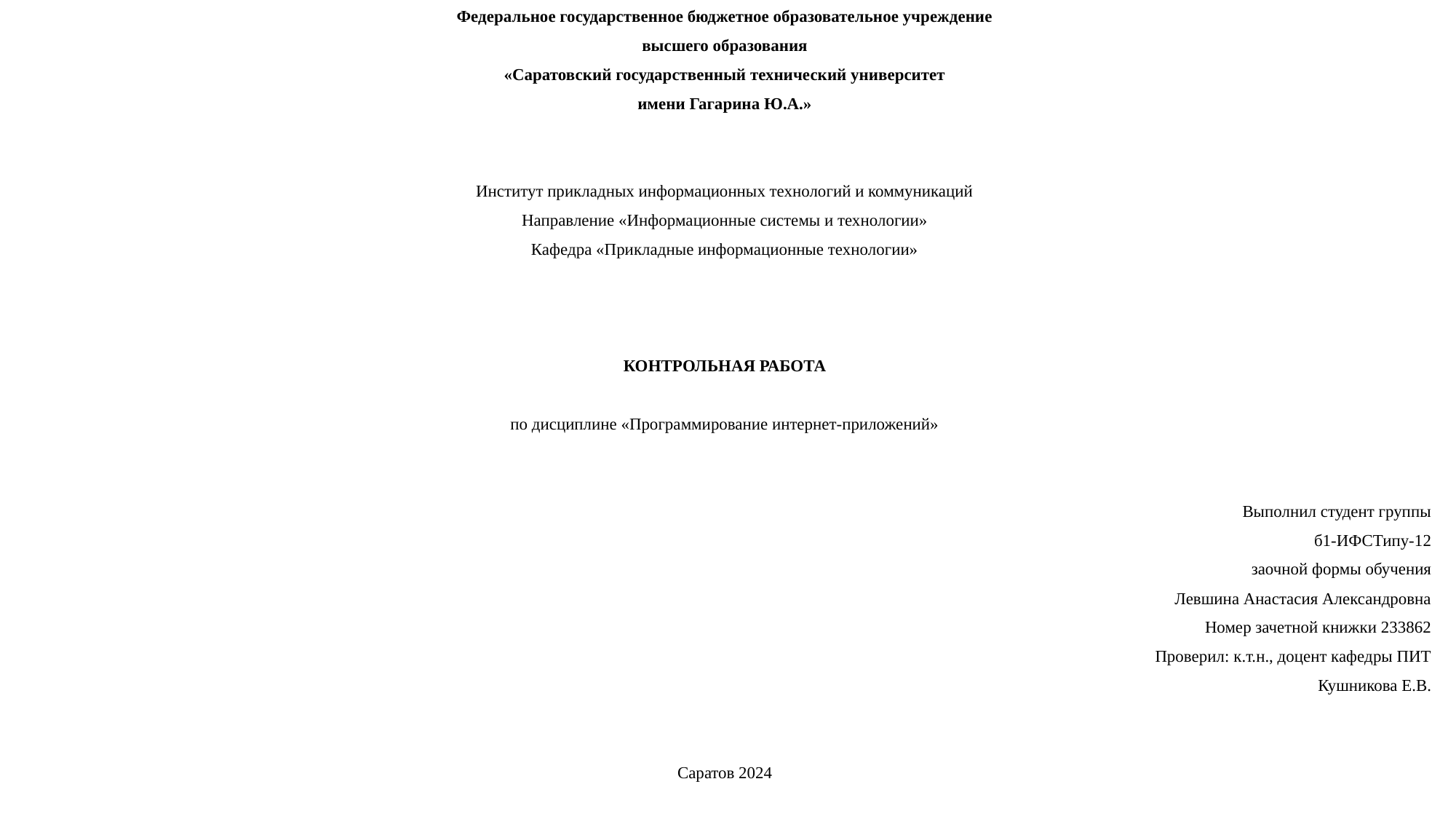

Федеральное государственное бюджетное образовательное учреждение
высшего образования
«Саратовский государственный технический университет
имени Гагарина Ю.А.»

Институт прикладных информационных технологий и коммуникаций
Направление «Информационные системы и технологии»
Кафедра «Прикладные информационные технологии»

КОНТРОЛЬНАЯ РАБОТА

по дисциплине «Программирование интернет-приложений»

 Выполнил студент группы
б1-ИФСТипу-12
заочной формы обучения
Левшина Анастасия Александровна
Номер зачетной книжки 233862
Проверил: к.т.н., доцент кафедры ПИТ
Кушникова Е.В.

Саратов 2024